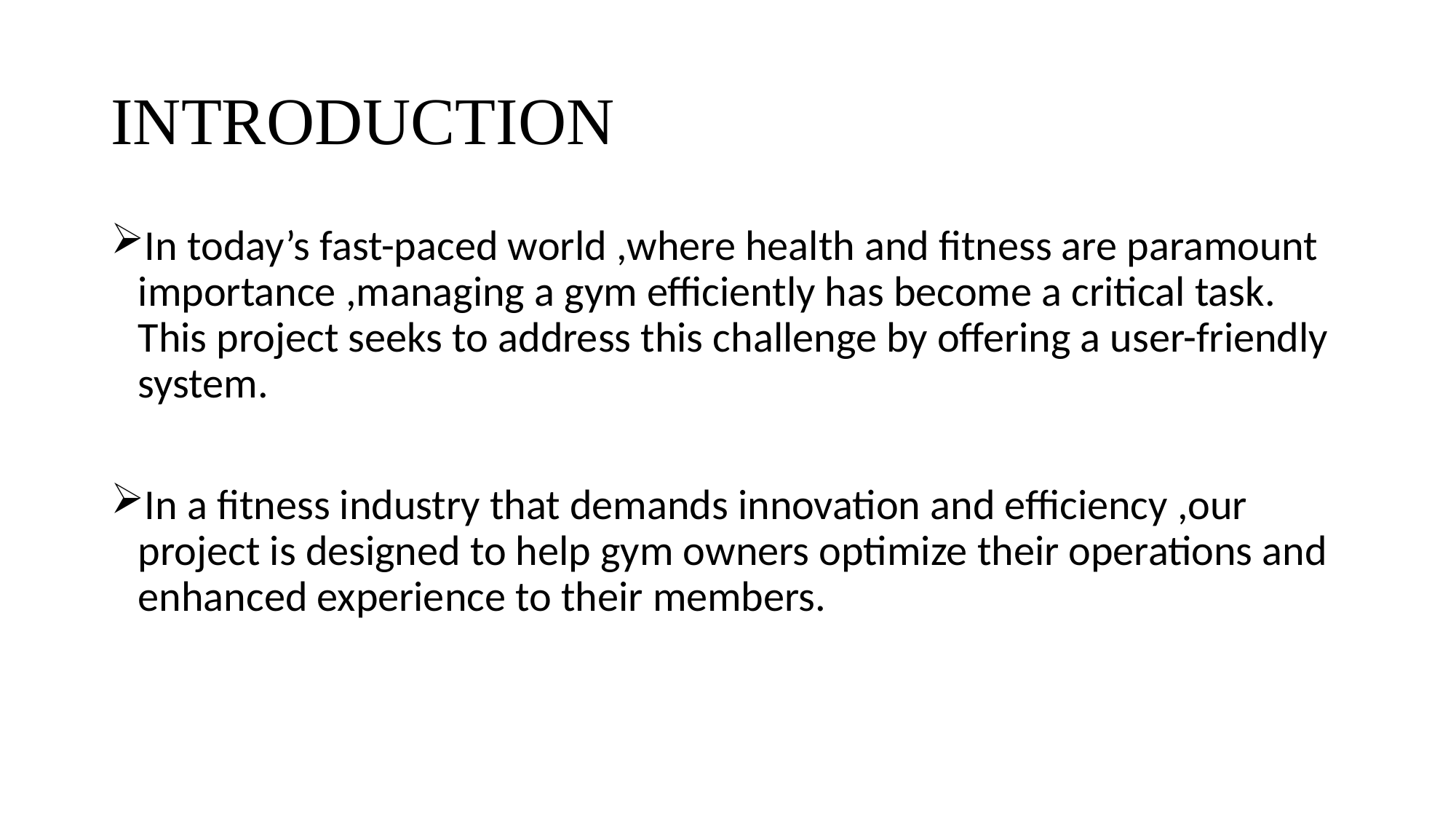

# INTRODUCTION
In today’s fast-paced world ,where health and fitness are paramount importance ,managing a gym efficiently has become a critical task. This project seeks to address this challenge by offering a user-friendly system.

In a fitness industry that demands innovation and efficiency ,our project is designed to help gym owners optimize their operations and enhanced experience to their members.